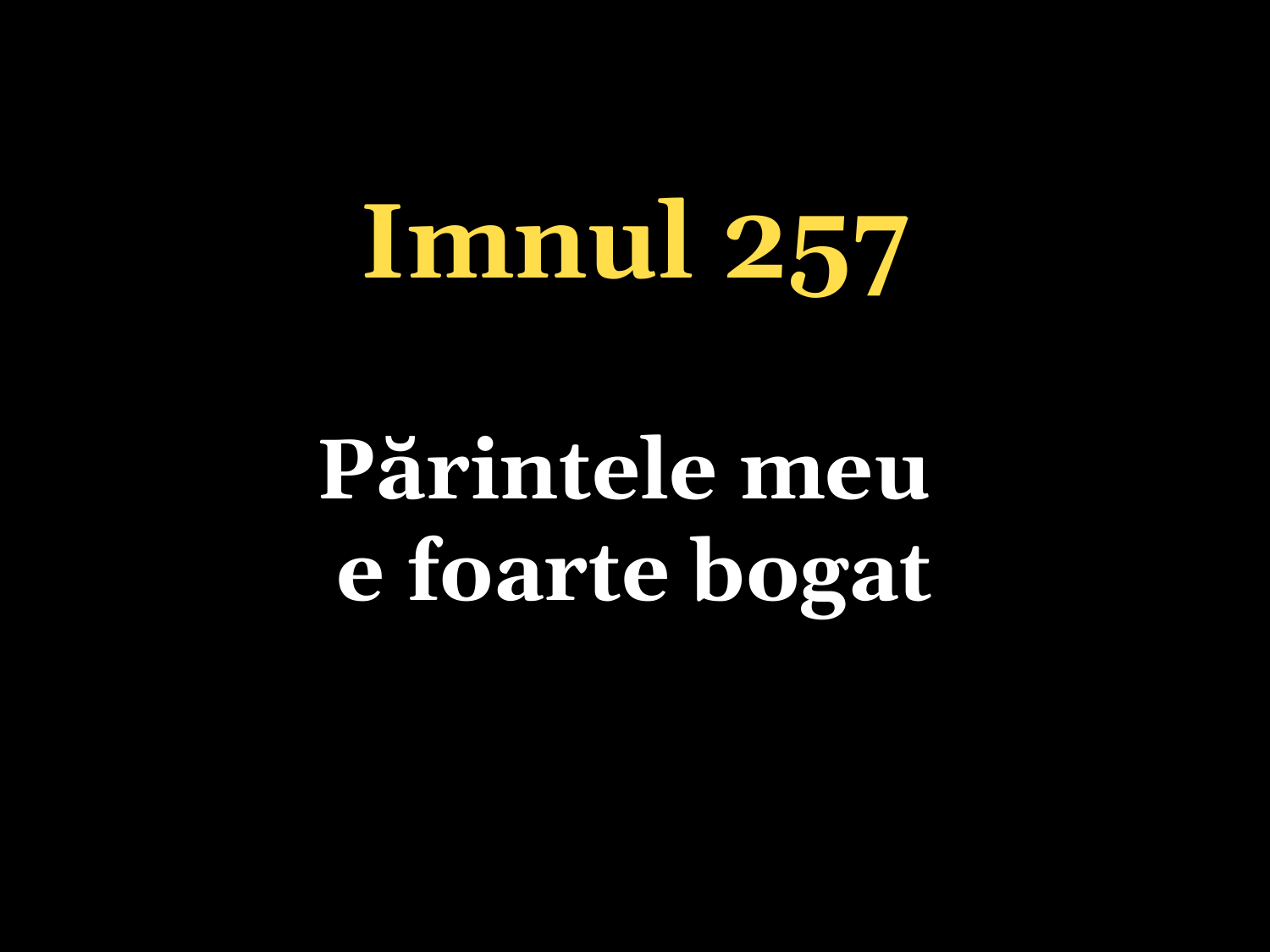

Imnul 257

Părintele meu
e foarte bogat
131/920